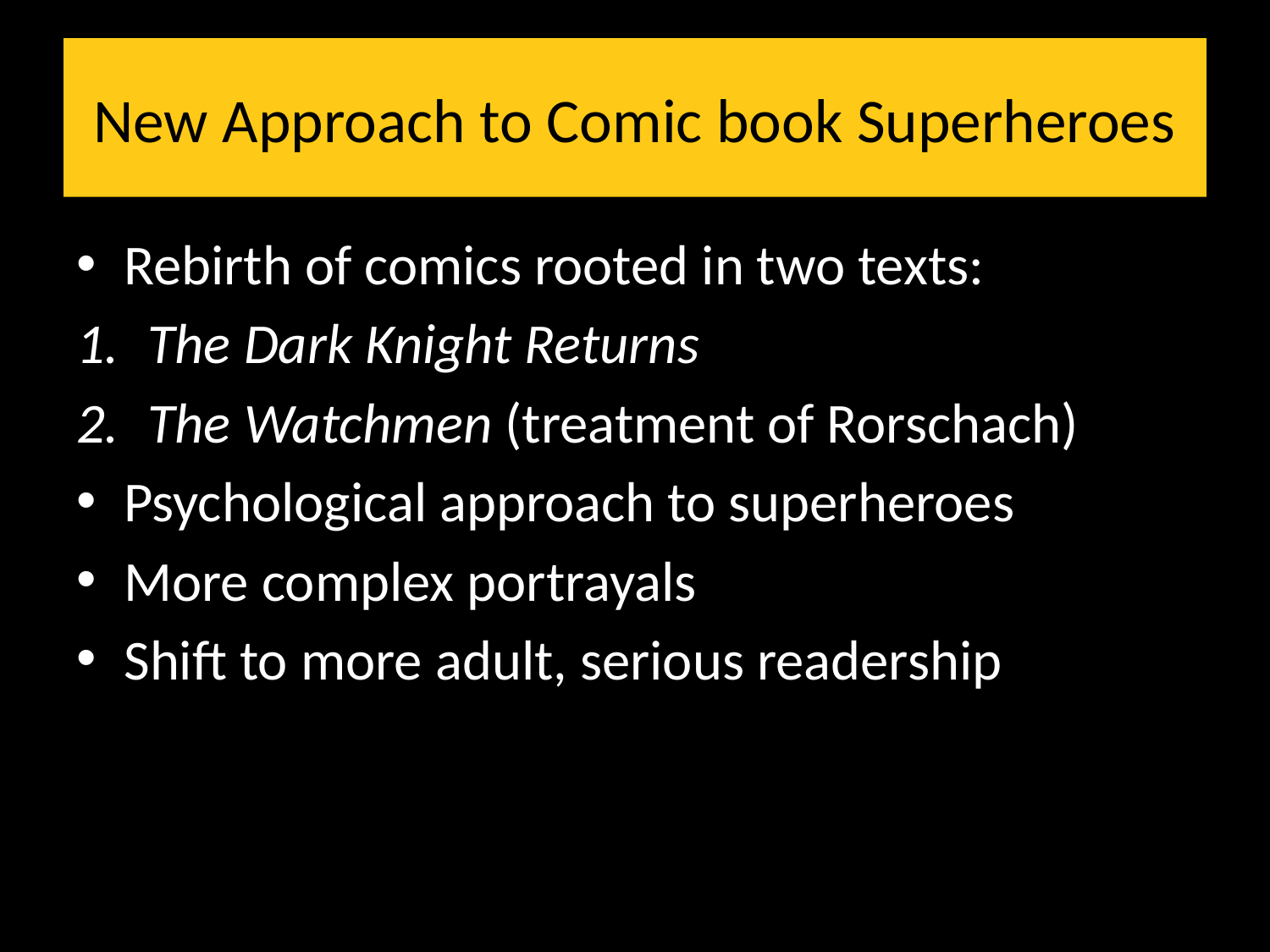

# New Approach to Comic book Superheroes
Rebirth of comics rooted in two texts:
The Dark Knight Returns
The Watchmen (treatment of Rorschach)
Psychological approach to superheroes
More complex portrayals
Shift to more adult, serious readership